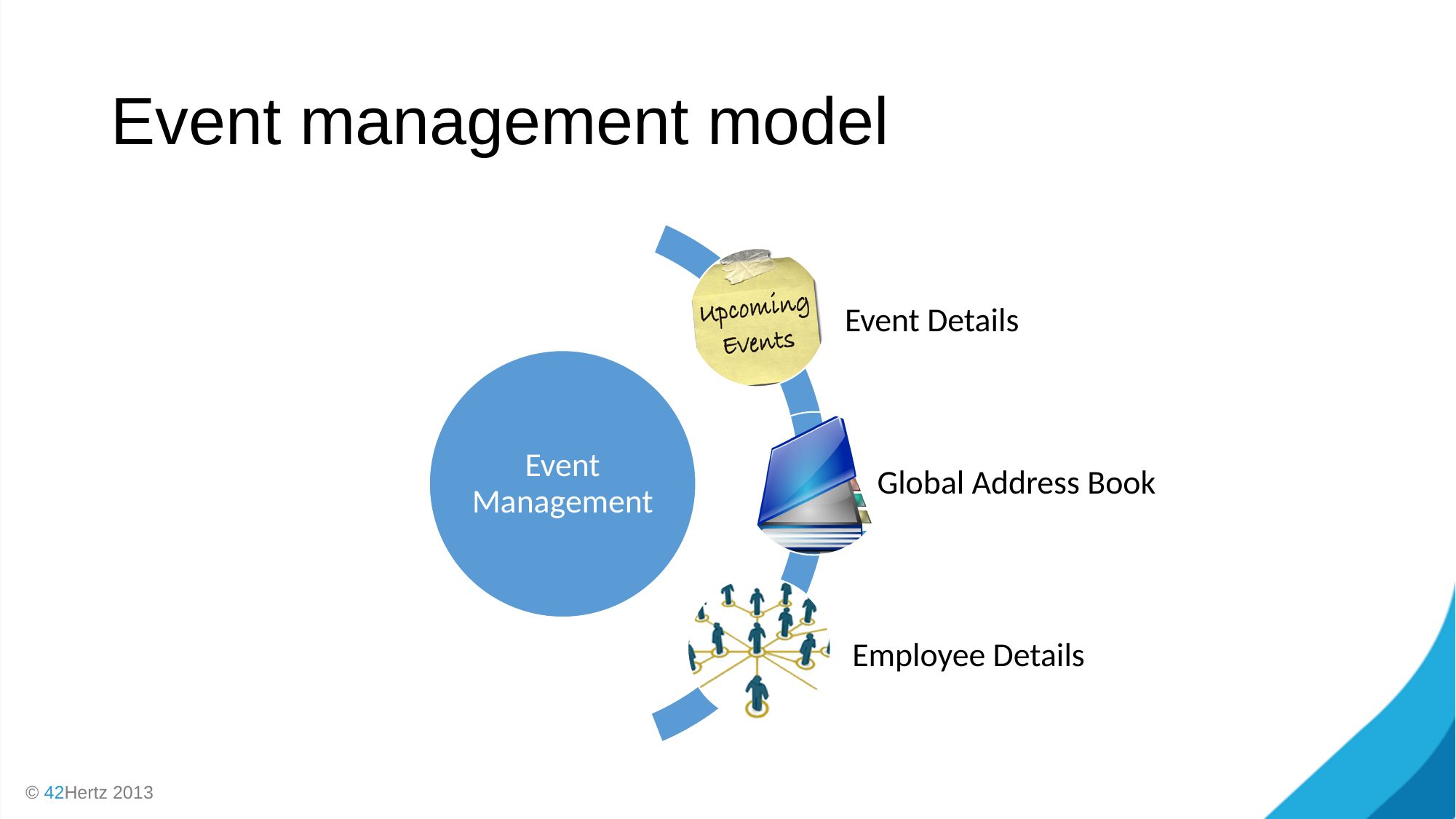

# Event management model
Event Management
Event Details
Global Address Book
Employee Details